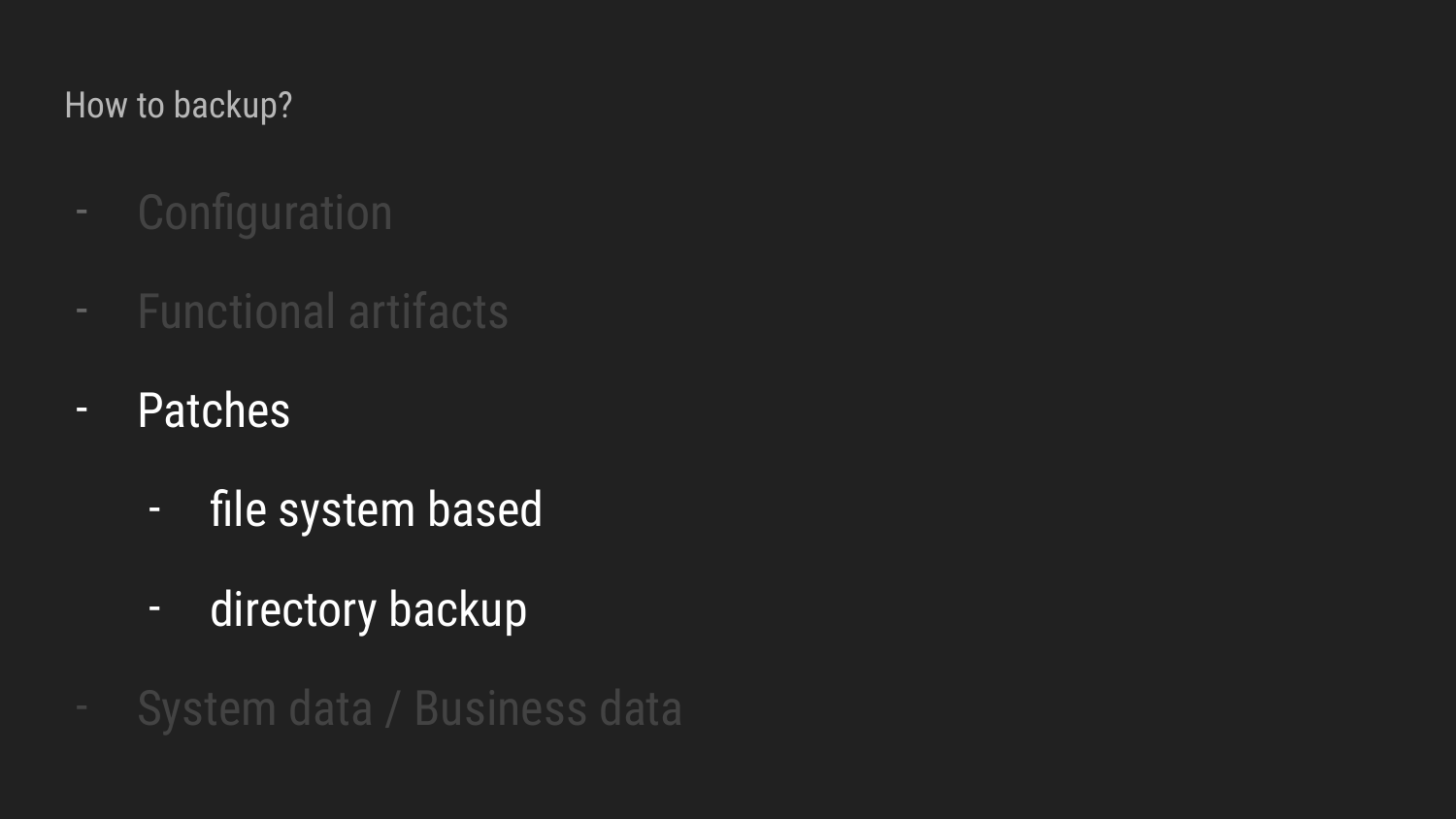

# How to backup?
Configuration
Functional artifacts
Patches
file system based
directory backup
System data / Business data